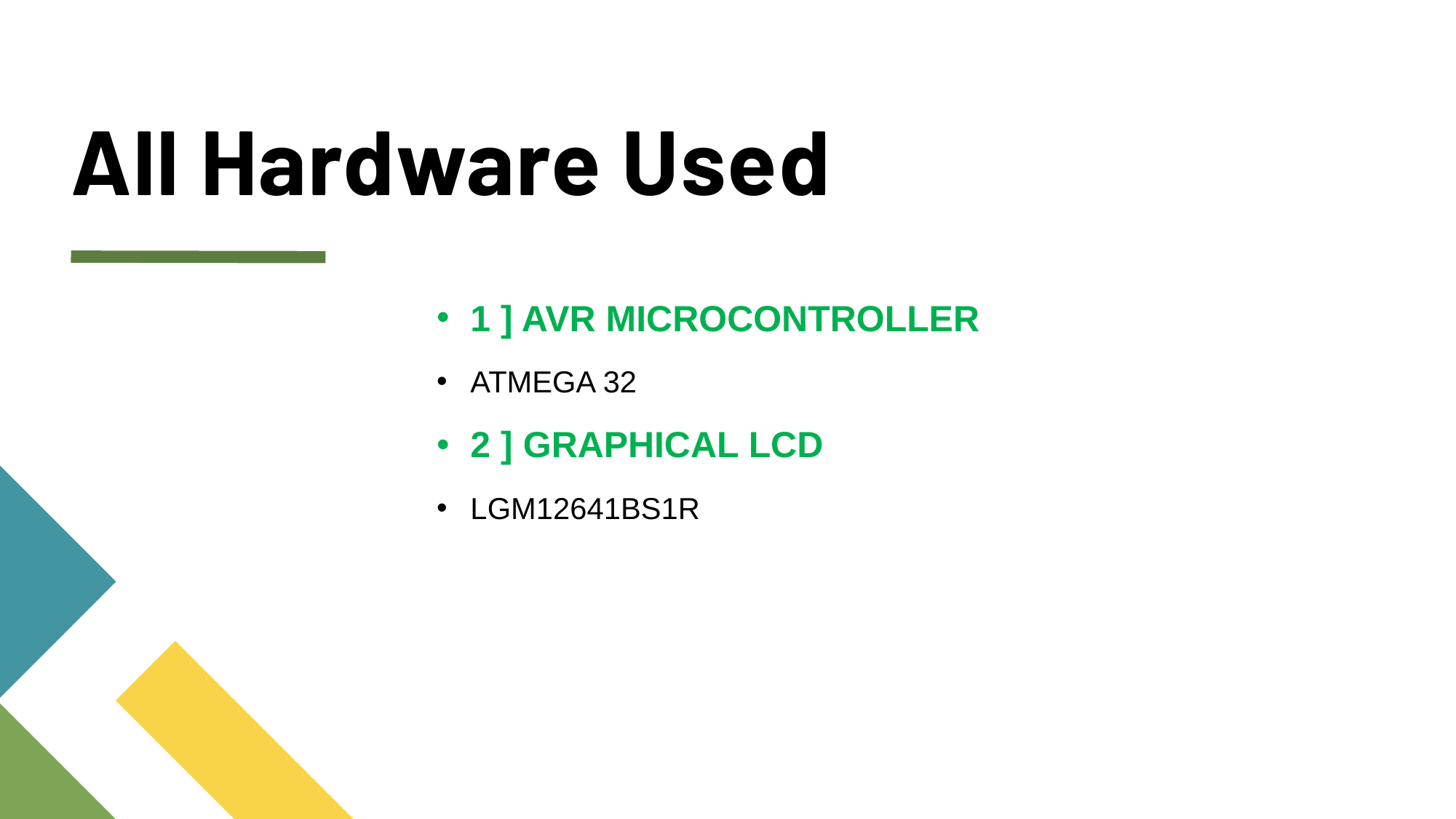

# All Hardware Used
1 ] AVR MICROCONTROLLER
ATMEGA 32
2 ] GRAPHICAL LCD
LGM12641BS1R